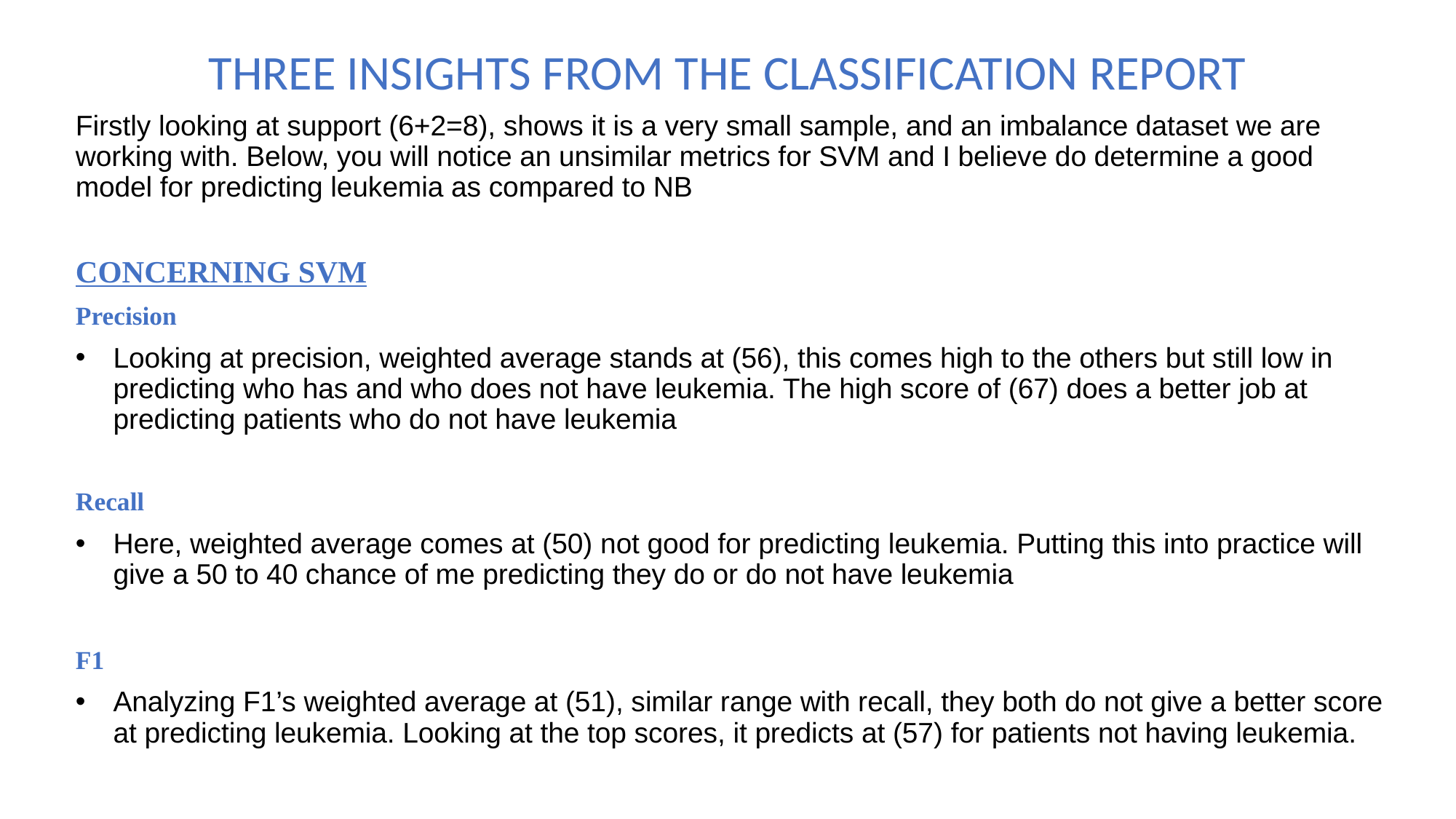

# THREE INSIGHTS FROM THE CLASSIFICATION REPORT
Firstly looking at support (6+2=8), shows it is a very small sample, and an imbalance dataset we are working with. Below, you will notice an unsimilar metrics for SVM and I believe do determine a good model for predicting leukemia as compared to NB

CONCERNING SVM
Precision
Looking at precision, weighted average stands at (56), this comes high to the others but still low in predicting who has and who does not have leukemia. The high score of (67) does a better job at predicting patients who do not have leukemia

Recall
Here, weighted average comes at (50) not good for predicting leukemia. Putting this into practice will give a 50 to 40 chance of me predicting they do or do not have leukemia

F1
Analyzing F1’s weighted average at (51), similar range with recall, they both do not give a better score at predicting leukemia. Looking at the top scores, it predicts at (57) for patients not having leukemia.